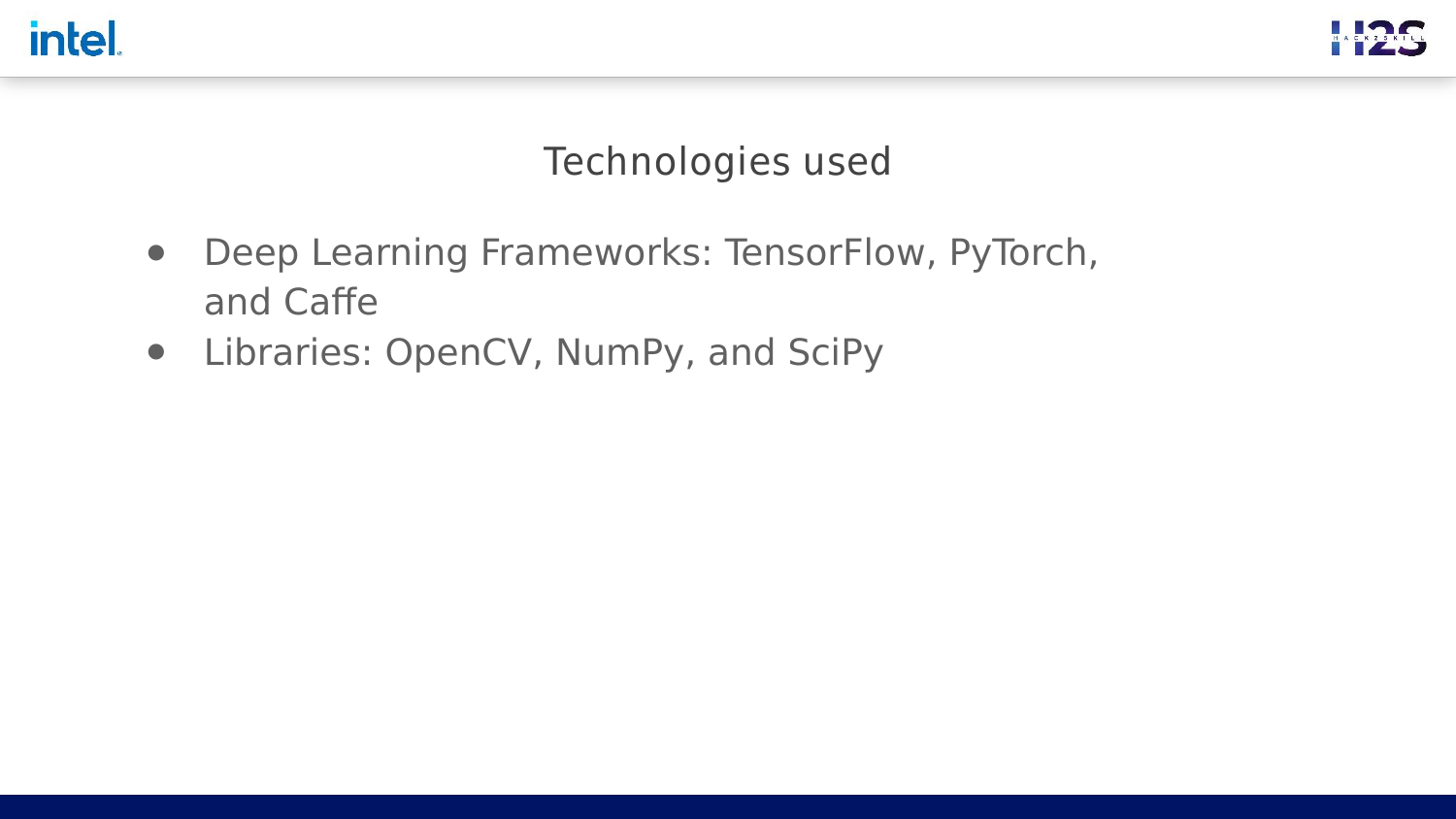

# Technologies used
Deep Learning Frameworks: TensorFlow, PyTorch,  and Caffe
Libraries: OpenCV, NumPy, and SciPy